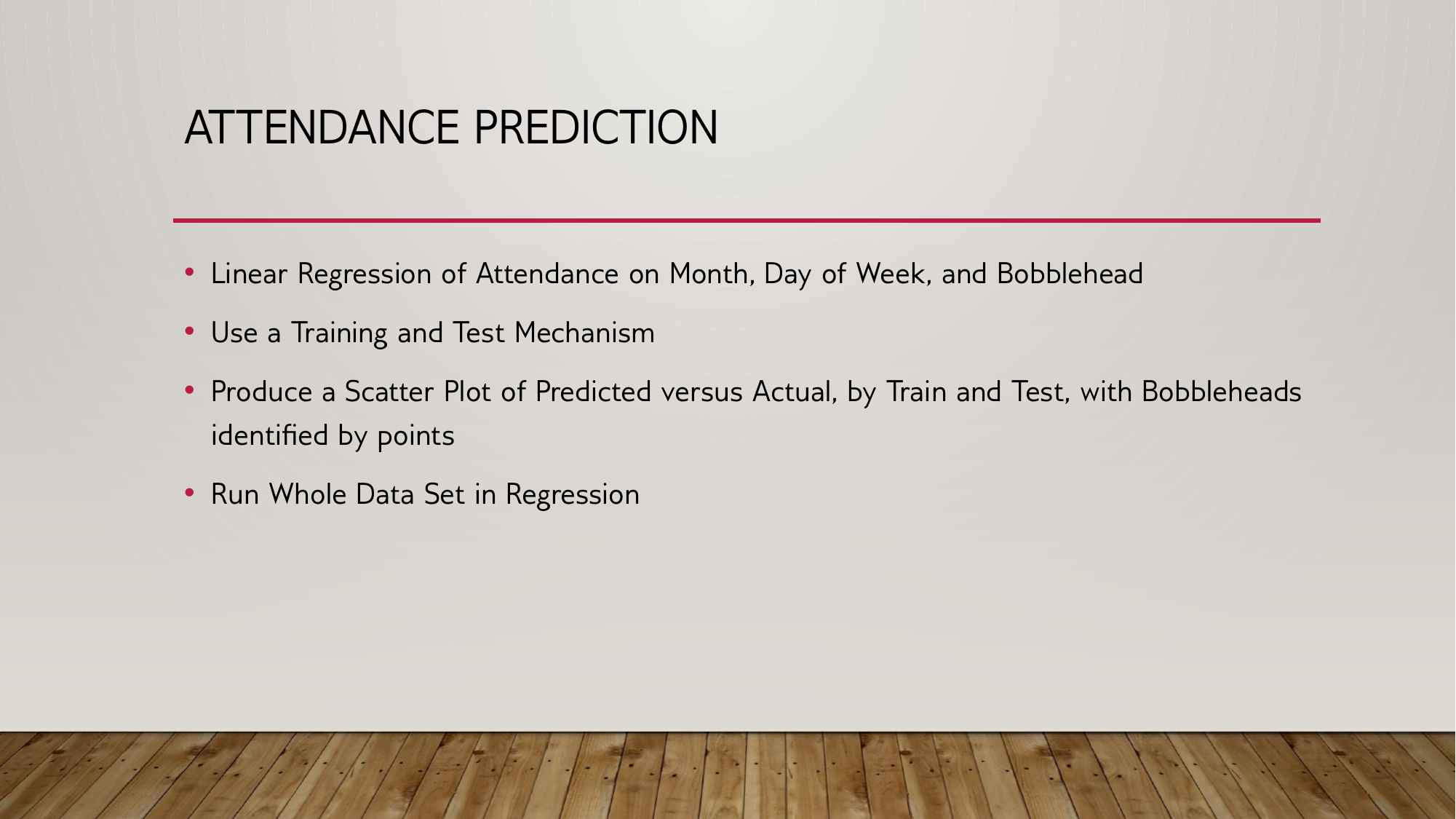

# Attendance Prediction
Linear Regression of Attendance on Month, Day of Week, and Bobblehead
Use a Training and Test Mechanism
Produce a Scatter Plot of Predicted versus Actual, by Train and Test, with Bobbleheads identified by points
Run Whole Data Set in Regression